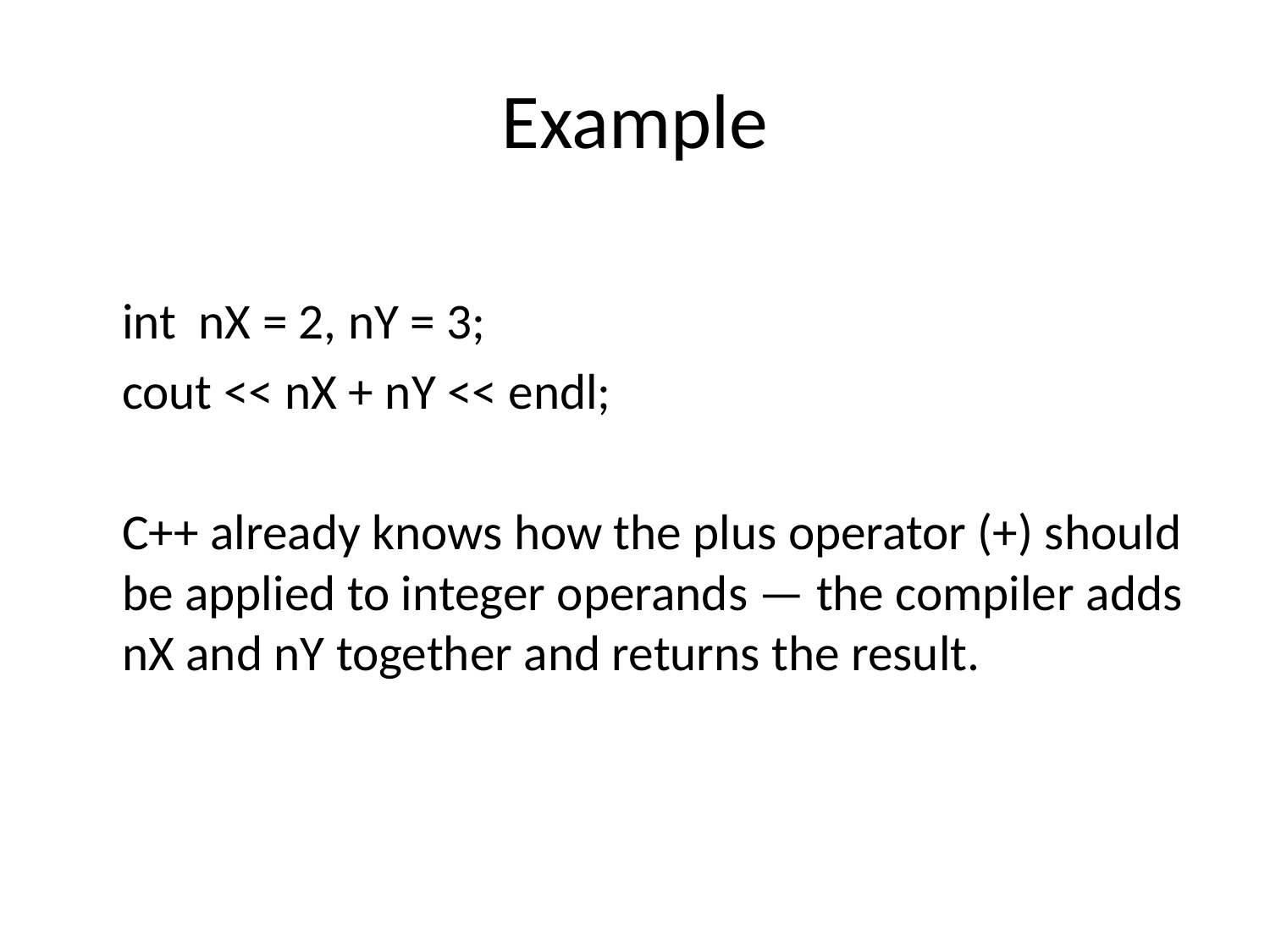

# Example
int  nX = 2, nY = 3;
	cout << nX + nY << endl;

	C++ already knows how the plus operator (+) should be applied to integer operands — the compiler adds nX and nY together and returns the result.